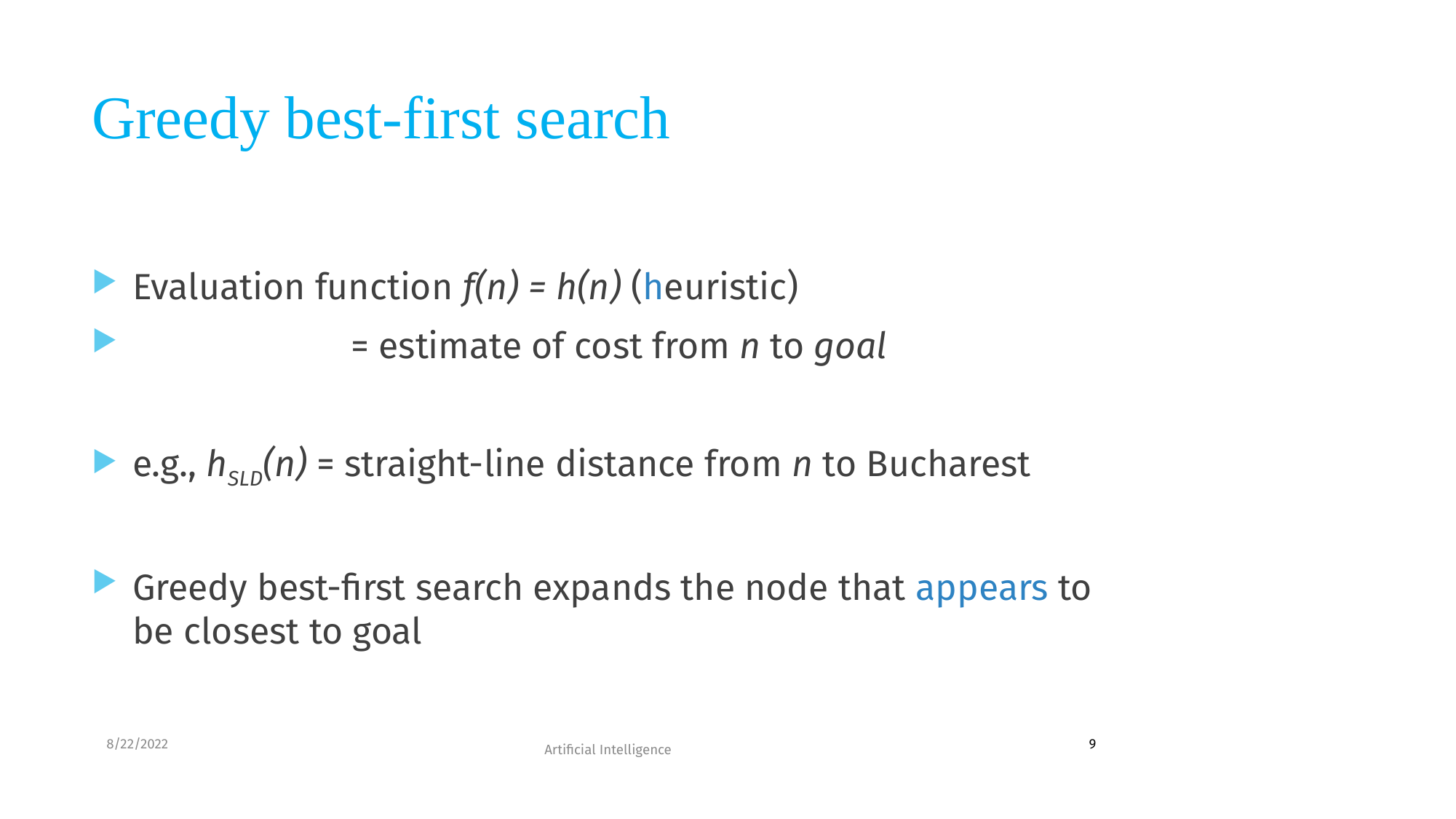

# Greedy best-first search
Evaluation function f(n) = h(n) (heuristic)
		= estimate of cost from n to goal

e.g., hSLD(n) = straight-line distance from n to Bucharest

Greedy best-first search expands the node that appears to be closest to goal
8/22/2022
9
Artificial Intelligence